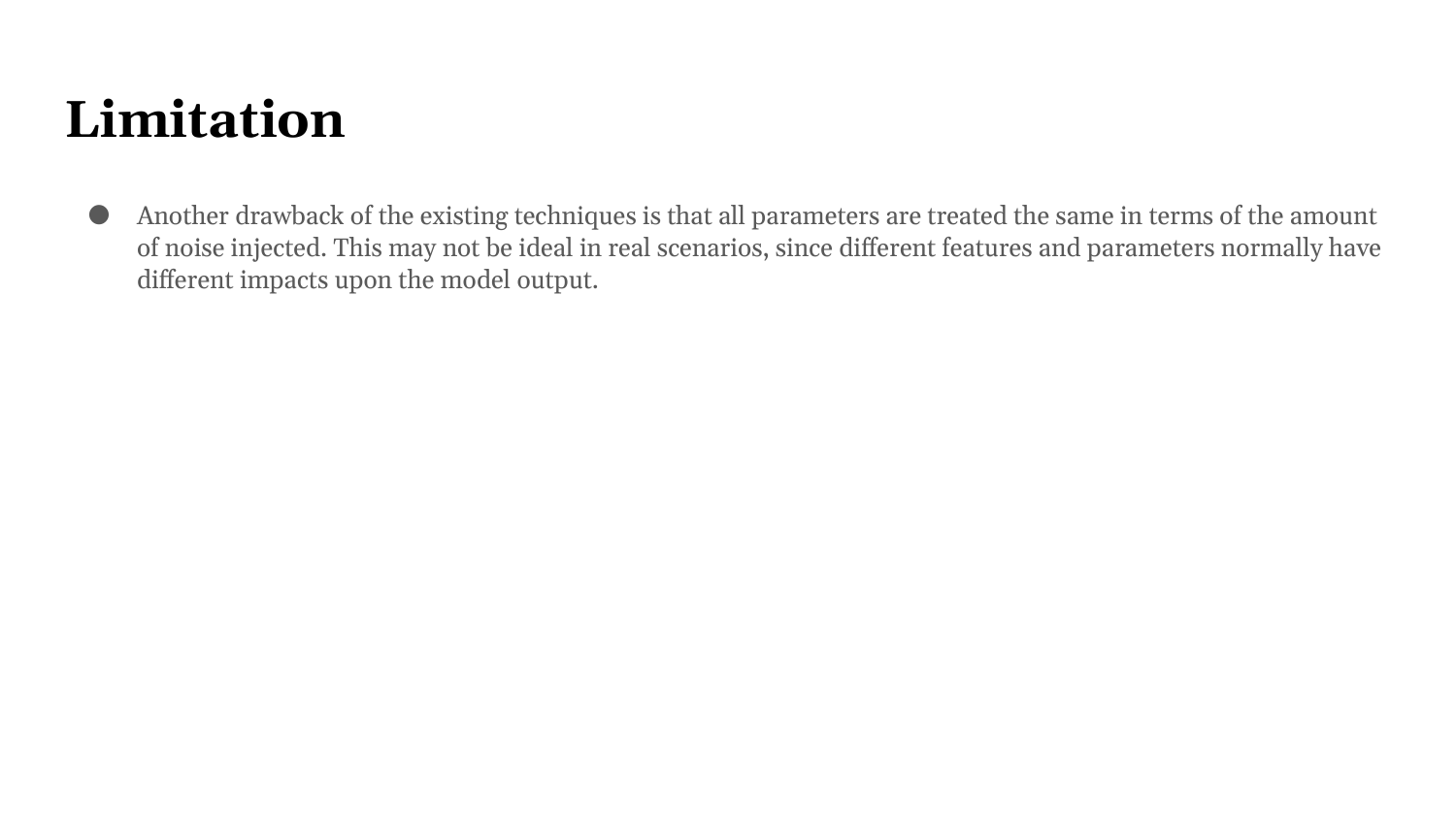

# Limitation
Another drawback of the existing techniques is that all parameters are treated the same in terms of the amount of noise injected. This may not be ideal in real scenarios, since different features and parameters normally have different impacts upon the model output.